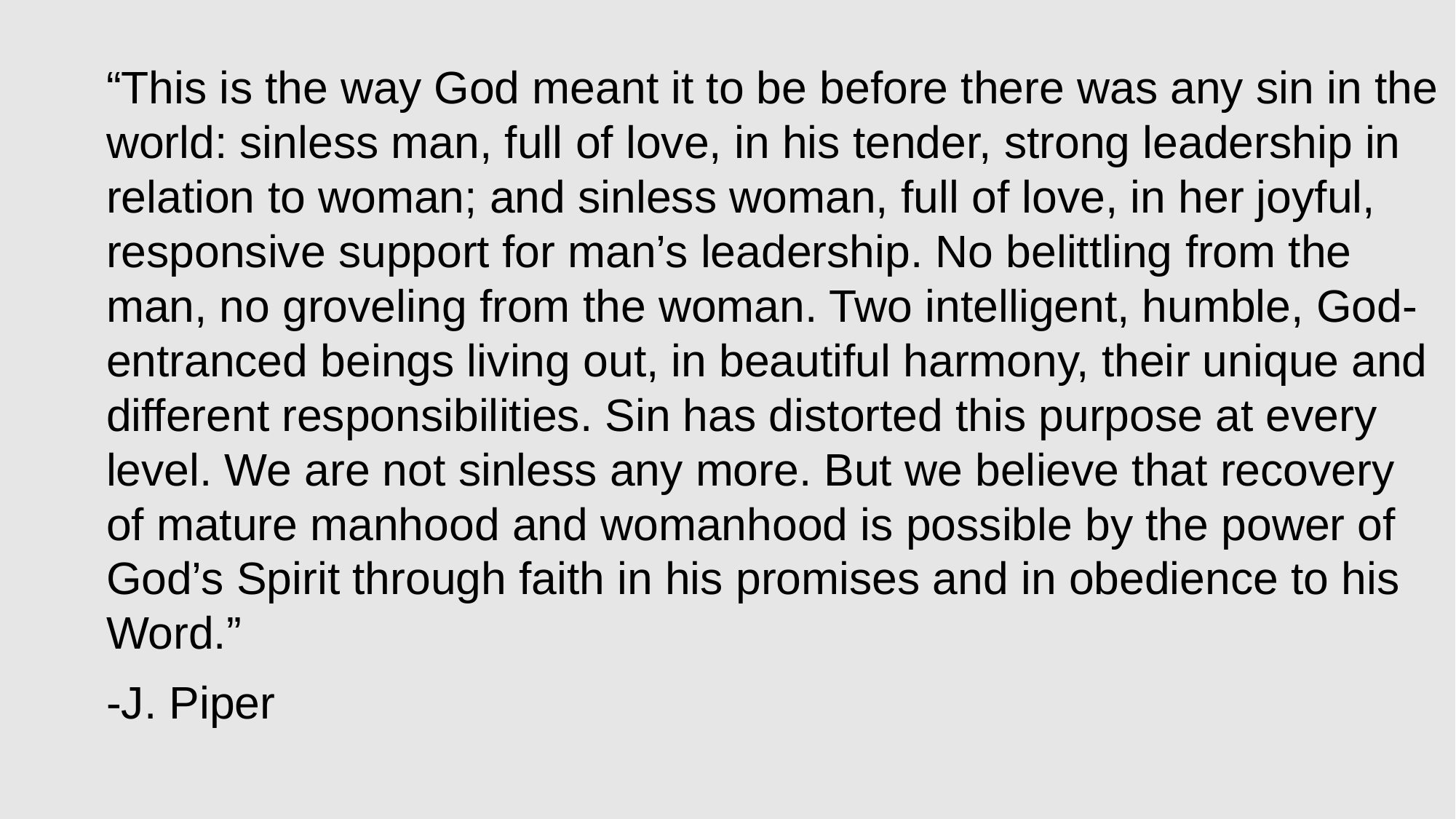

“This is the way God meant it to be before there was any sin in the world: sinless man, full of love, in his tender, strong leadership in relation to woman; and sinless woman, full of love, in her joyful, responsive support for man’s leadership. No belittling from the man, no groveling from the woman. Two intelligent, humble, God-entranced beings living out, in beautiful harmony, their unique and different responsibilities. Sin has distorted this purpose at every level. We are not sinless any more. But we believe that recovery of mature manhood and womanhood is possible by the power of God’s Spirit through faith in his promises and in obedience to his Word.”
-J. Piper